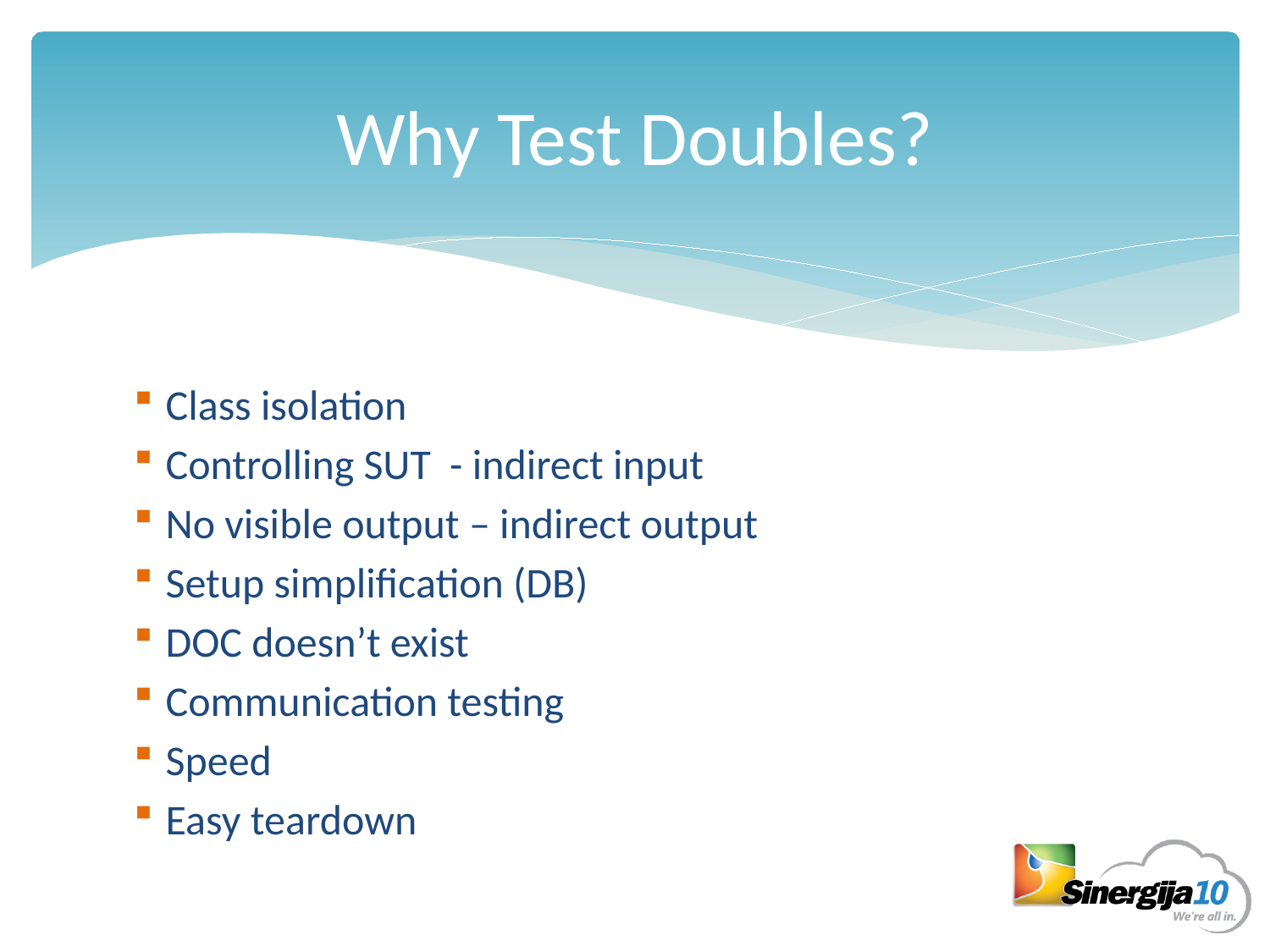

# Why Test Doubles?
Class isolation
Controlling SUT  - indirect input
No visible output – indirect output
Setup simplification (DB)
DOC doesn’t exist
Communication testing
Speed
Easy teardown